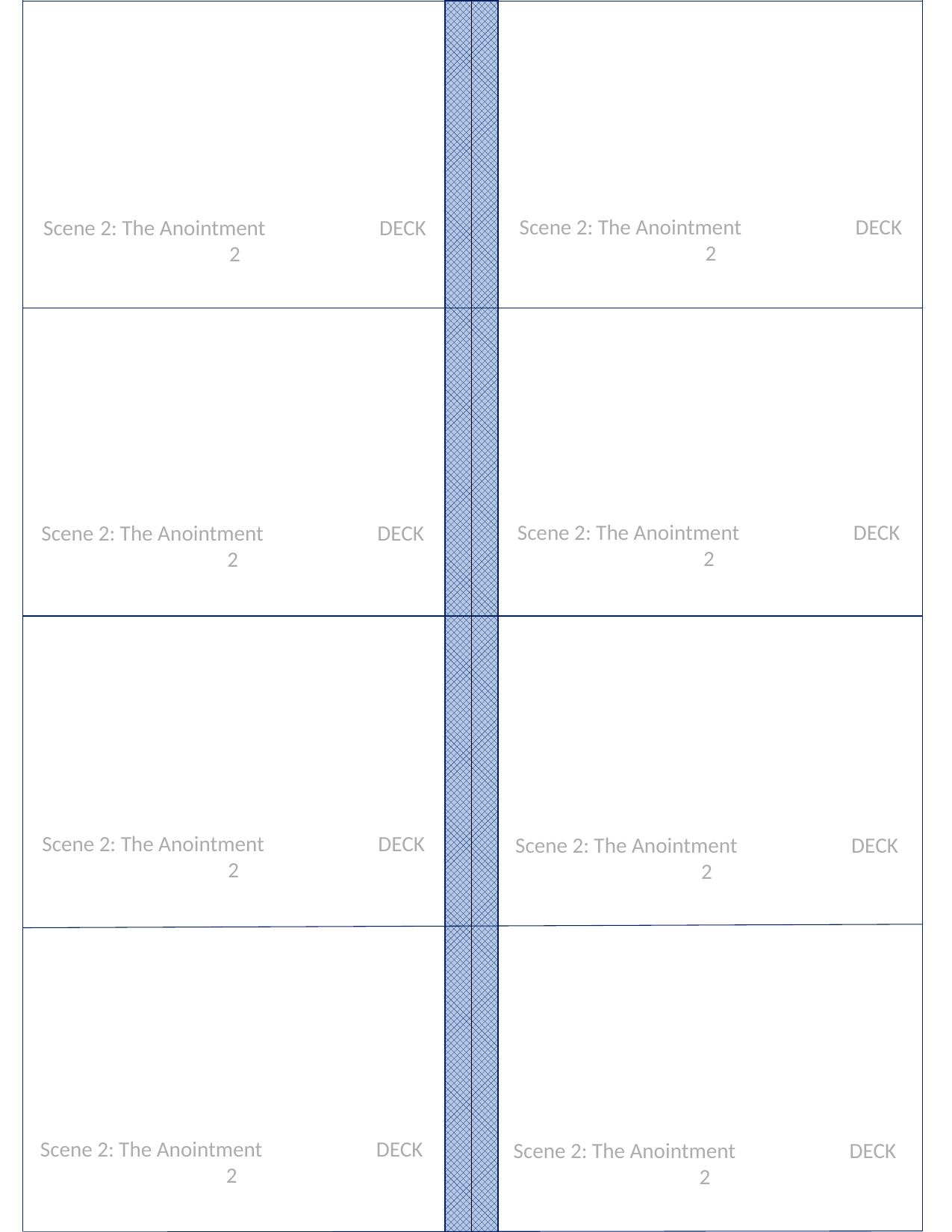

Scene 2: The Anointment		DECK 2

Scene 2: The Anointment		DECK 2

Scene 2: The Anointment		DECK 2

Scene 2: The Anointment		DECK 2

Scene 2: The Anointment		DECK 2

Scene 2: The Anointment		DECK 2

Scene 2: The Anointment		DECK 2

Scene 2: The Anointment		DECK 2